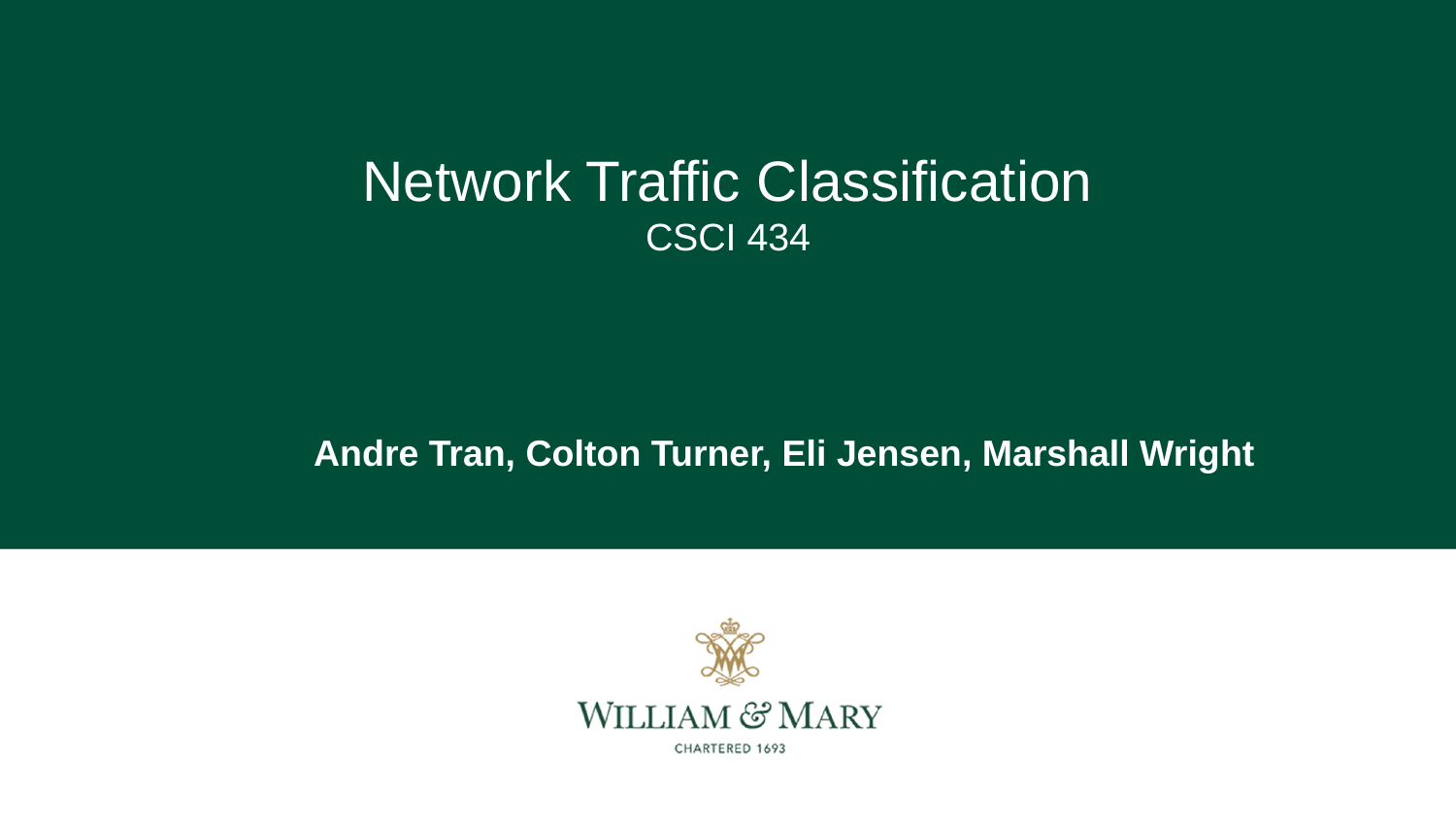

Network Traffic Classification
CSCI 434
Andre Tran, Colton Turner, Eli Jensen, Marshall Wright